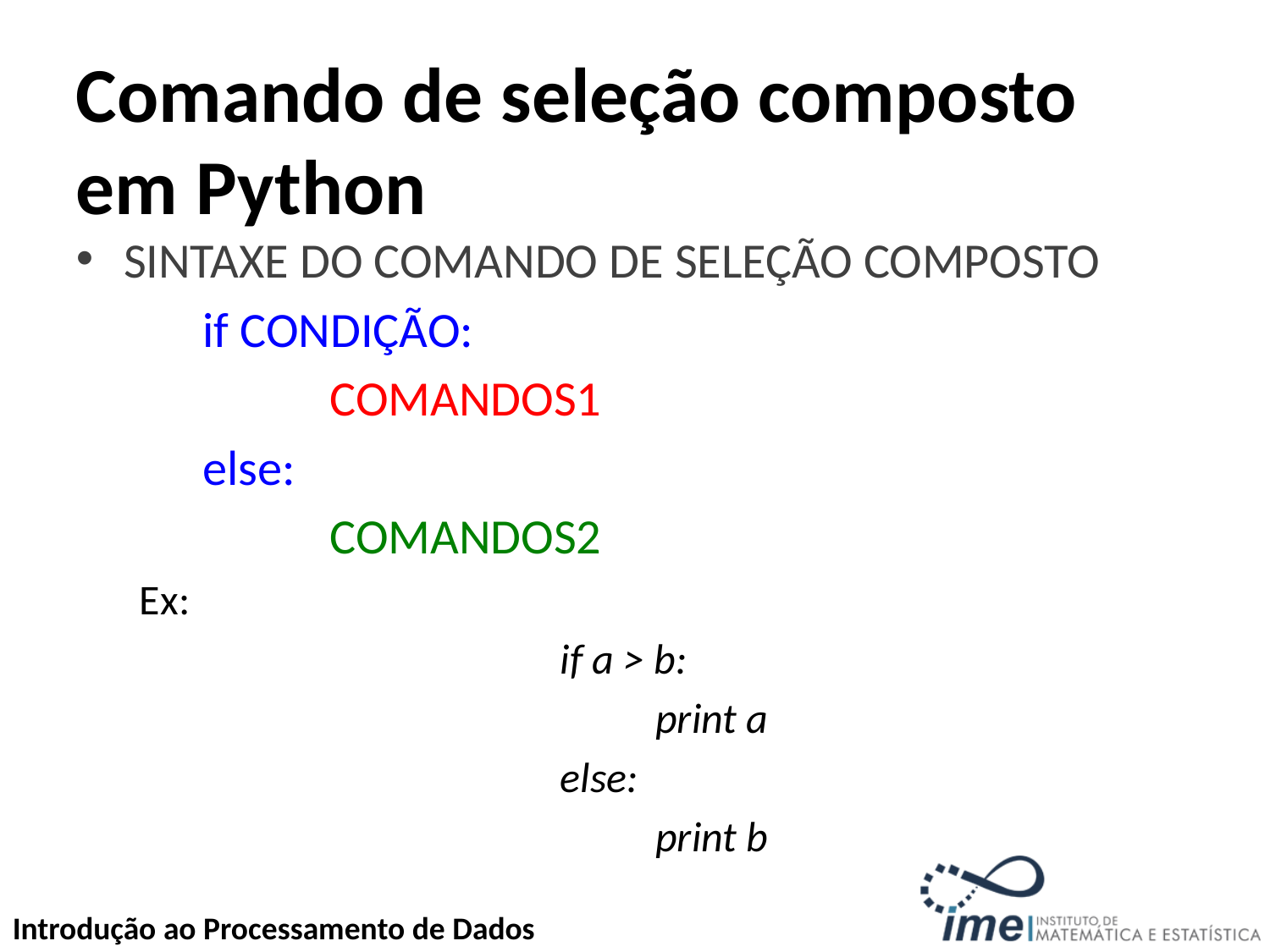

# Comando de seleção composto em Python
SINTAXE DO COMANDO DE SELEÇÃO COMPOSTO
	if CONDIÇÃO:
		COMANDOS1
	else:
		COMANDOS2
Ex:
				if a > b:
				          print a
				else:
				          print b